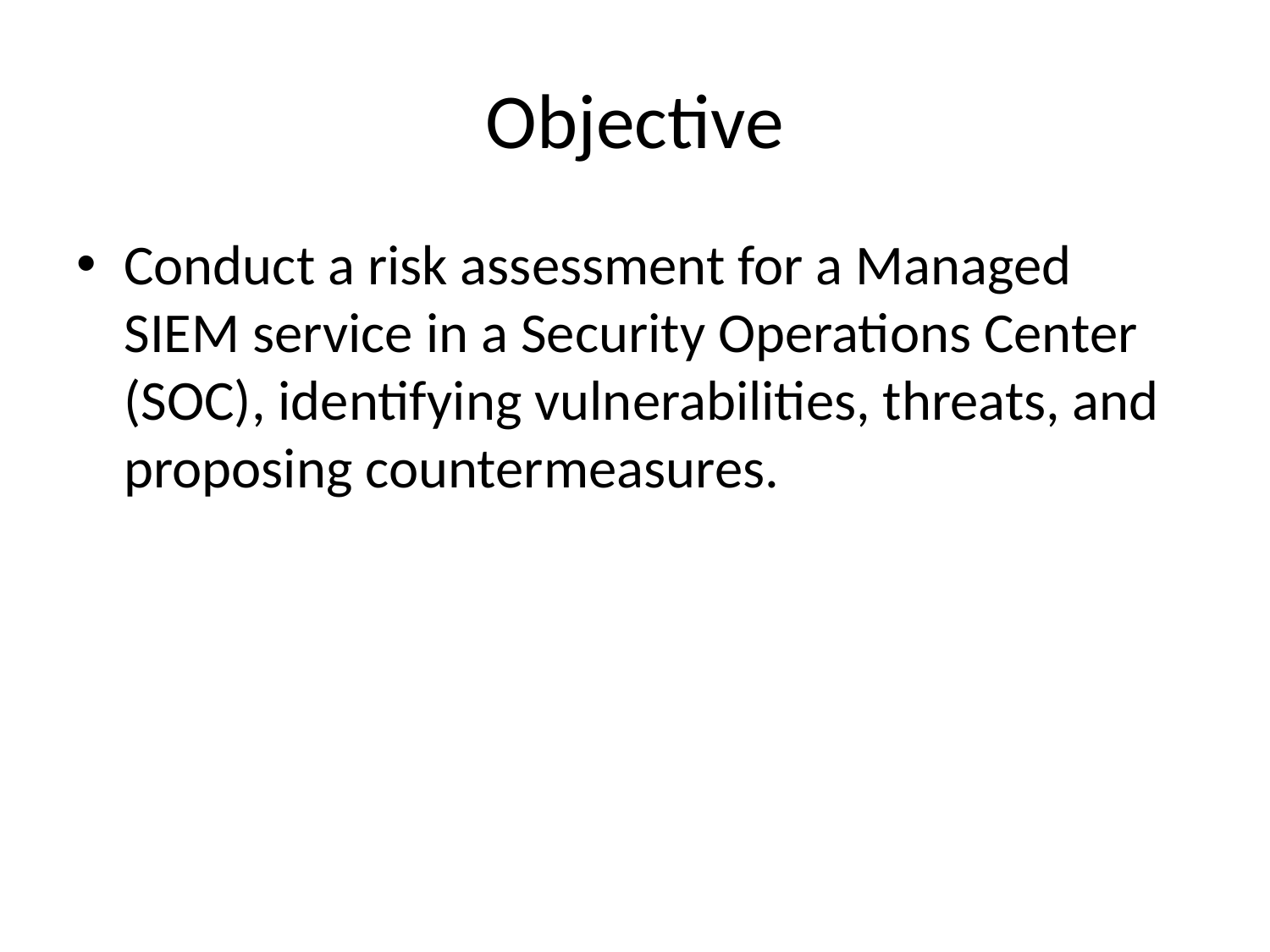

# Objective
Conduct a risk assessment for a Managed SIEM service in a Security Operations Center (SOC), identifying vulnerabilities, threats, and proposing countermeasures.